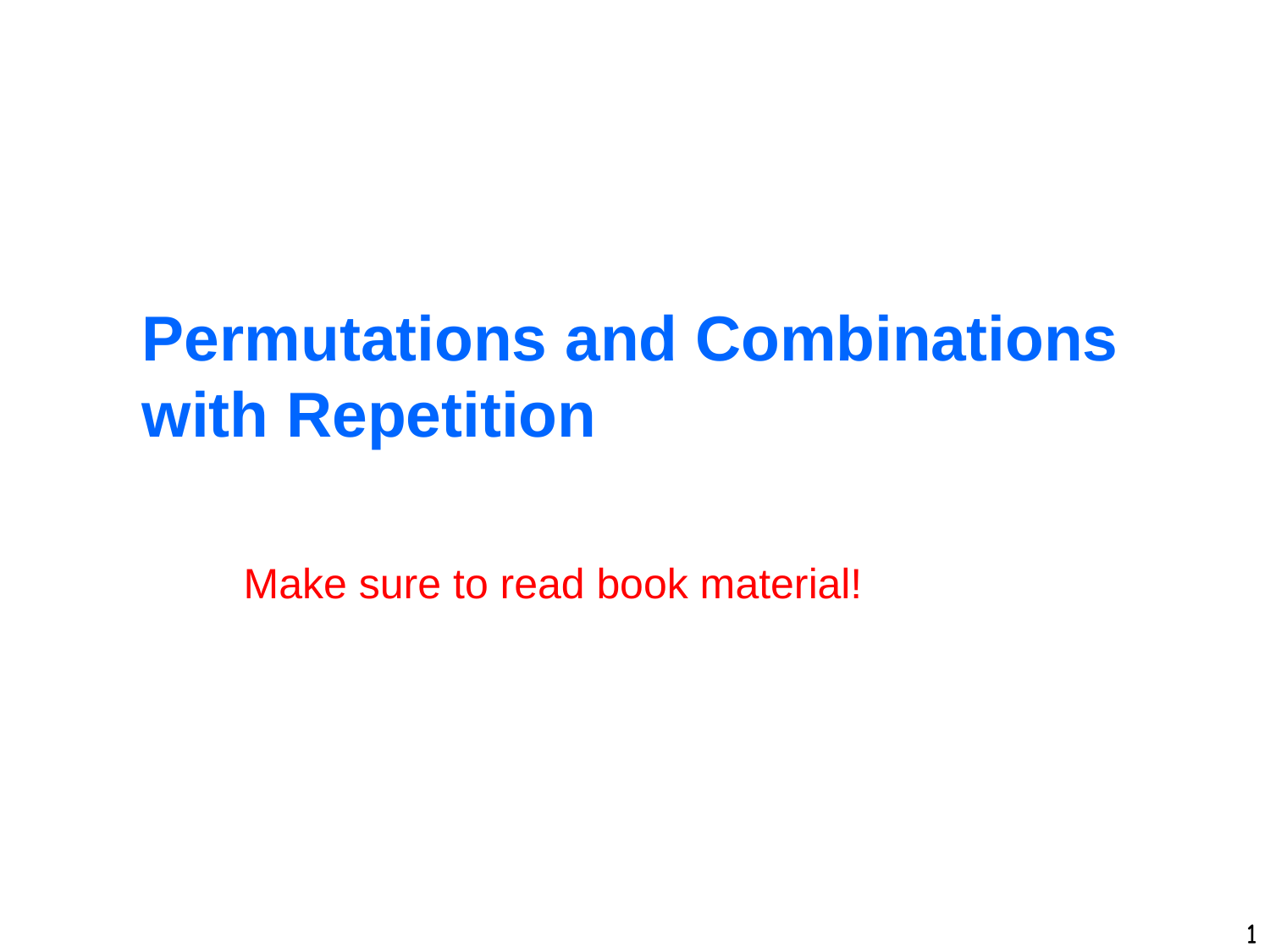

# Permutations and Combinations with Repetition
Make sure to read book material!
1